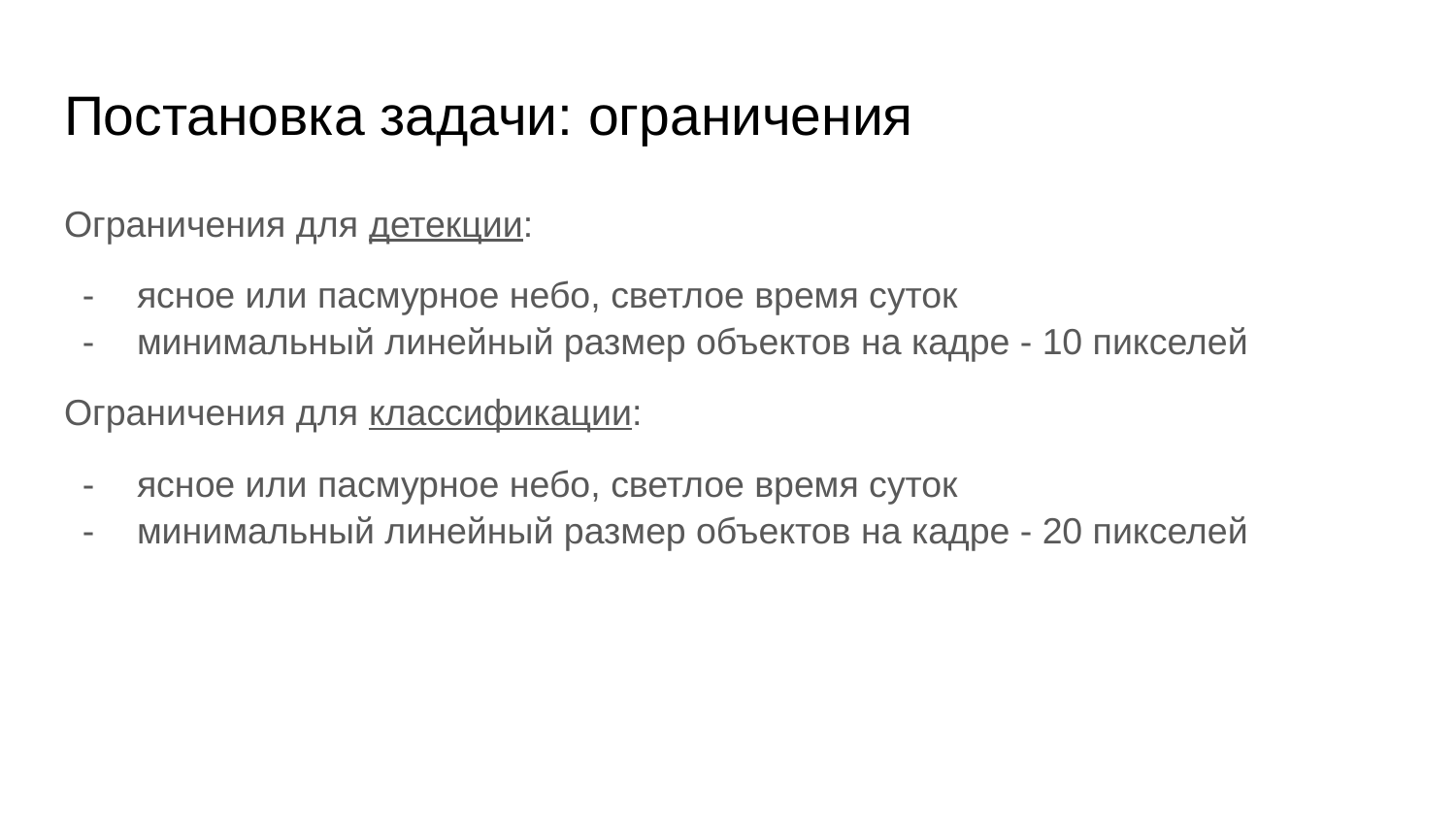

# Постановка задачи: ограничения
Ограничения для детекции:
ясное или пасмурное небо, светлое время суток
минимальный линейный размер объектов на кадре - 10 пикселей
Ограничения для классификации:
ясное или пасмурное небо, светлое время суток
минимальный линейный размер объектов на кадре - 20 пикселей